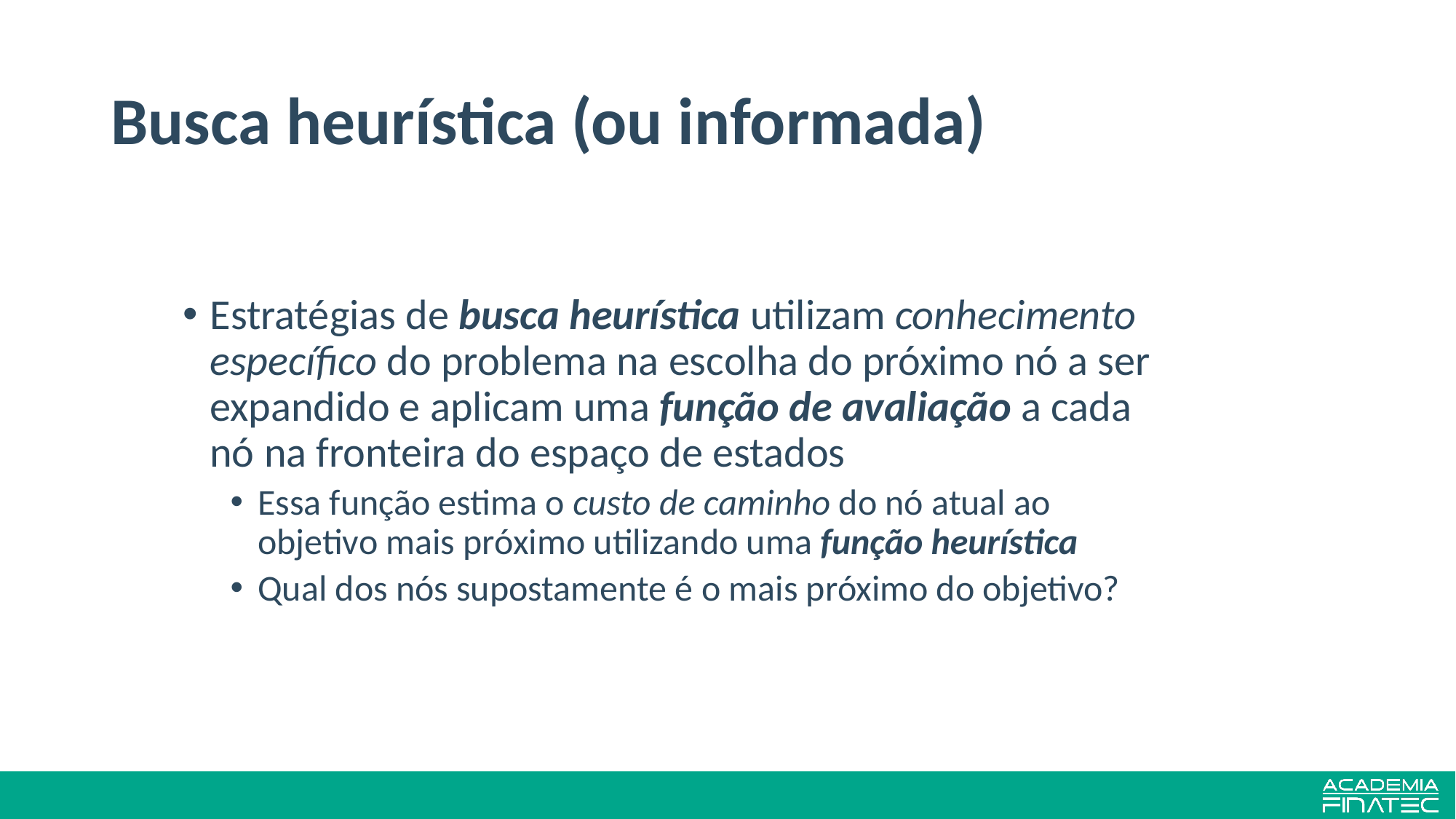

# Busca heurística (ou informada)
Estratégias de busca heurística utilizam conhecimento específico do problema na escolha do próximo nó a ser expandido e aplicam uma função de avaliação a cada nó na fronteira do espaço de estados
Essa função estima o custo de caminho do nó atual ao objetivo mais próximo utilizando uma função heurística
Qual dos nós supostamente é o mais próximo do objetivo?